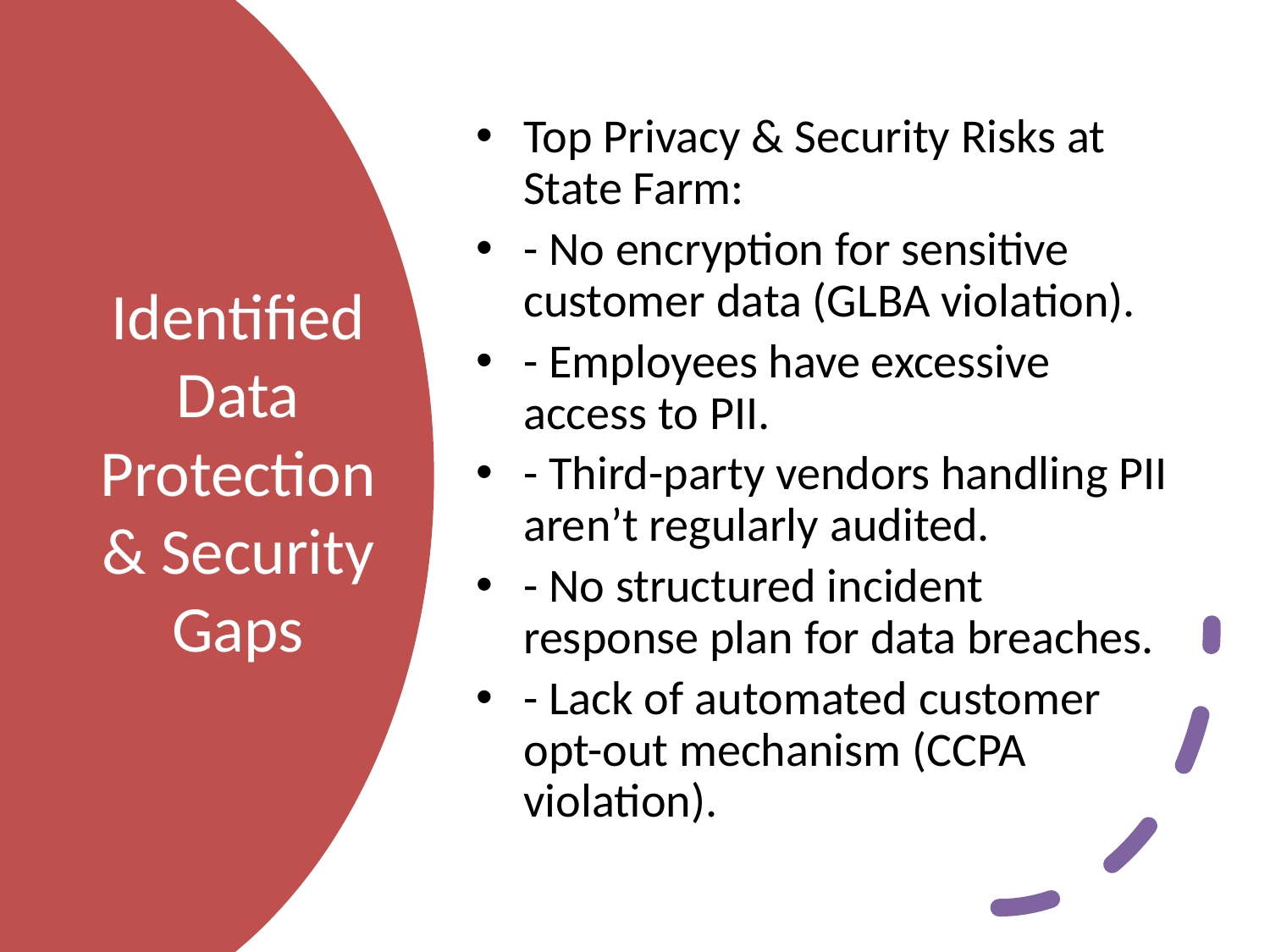

Top Privacy & Security Risks at State Farm:
- No encryption for sensitive customer data (GLBA violation).
- Employees have excessive access to PII.
- Third-party vendors handling PII aren’t regularly audited.
- No structured incident response plan for data breaches.
- Lack of automated customer opt-out mechanism (CCPA violation).
# Identified Data Protection & Security Gaps